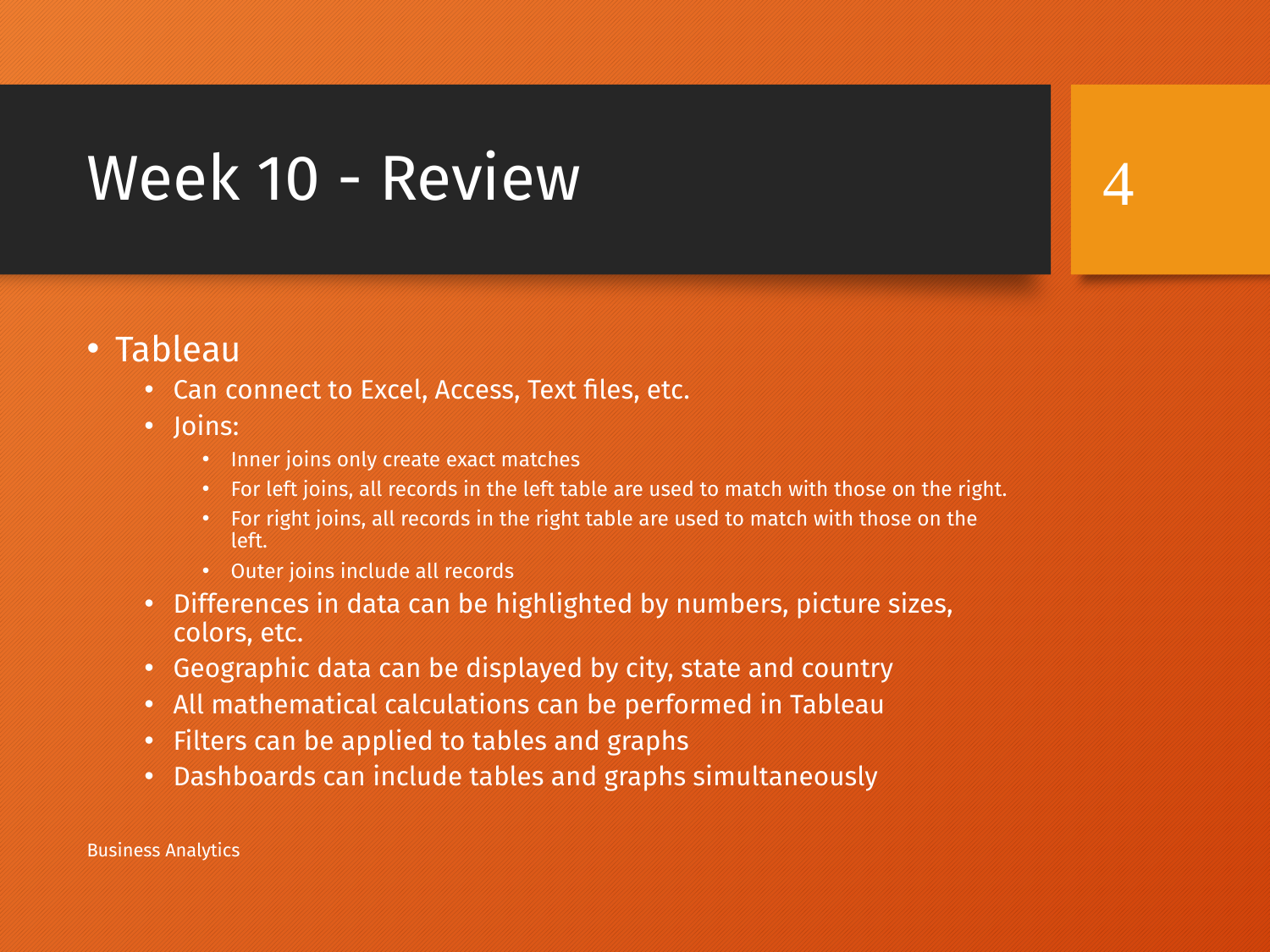

# Week 10 - Review
4
Tableau
Can connect to Excel, Access, Text files, etc.
Joins:
Inner joins only create exact matches
For left joins, all records in the left table are used to match with those on the right.
For right joins, all records in the right table are used to match with those on the left.
Outer joins include all records
Differences in data can be highlighted by numbers, picture sizes, colors, etc.
Geographic data can be displayed by city, state and country
All mathematical calculations can be performed in Tableau
Filters can be applied to tables and graphs
Dashboards can include tables and graphs simultaneously
Business Analytics